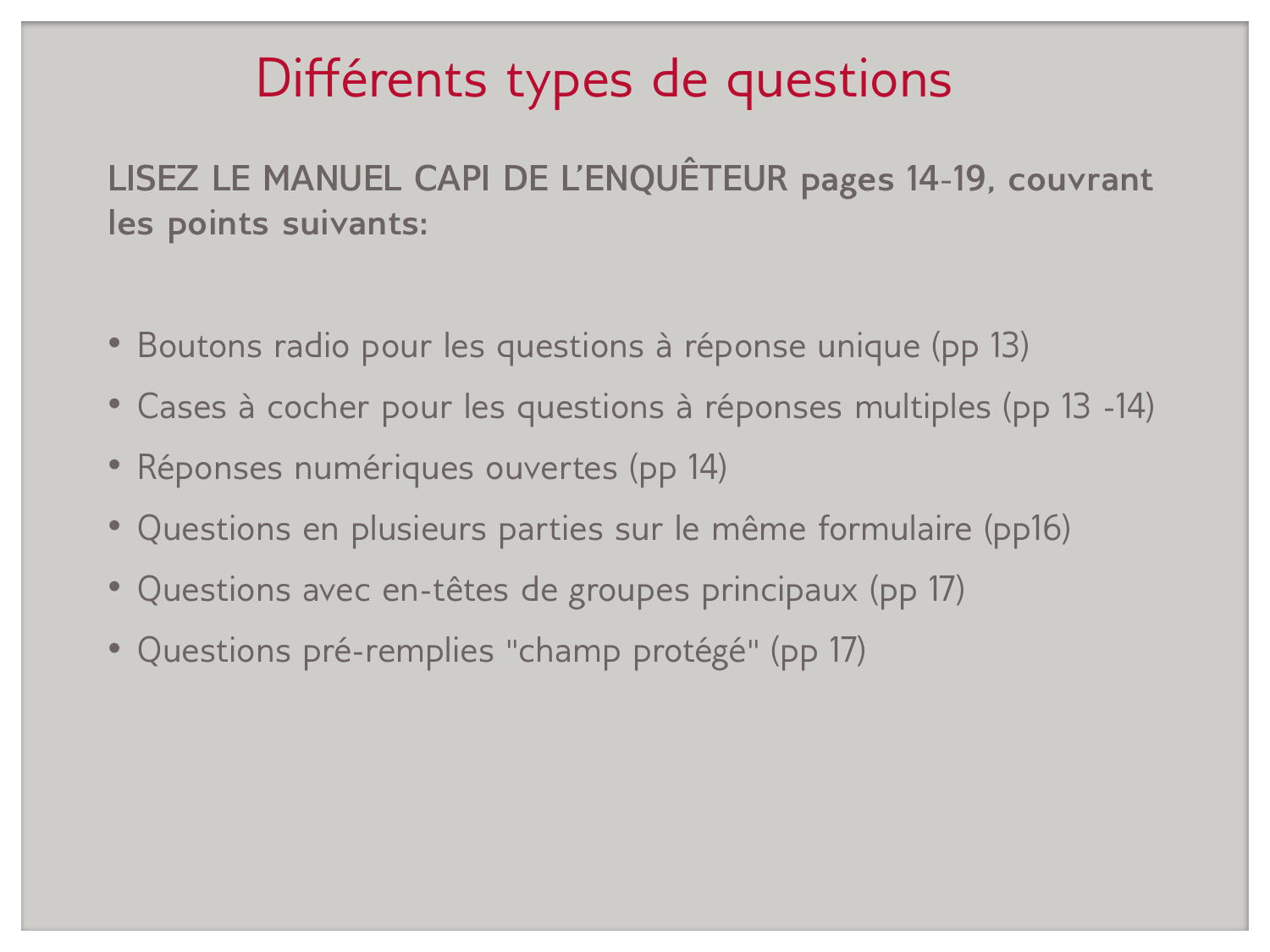

# Différents types de questions
LISEZ LE MANUEL CAPI DE L’ENQUÊTEUR pages 14-19, couvrant les points suivants:

Boutons radio pour les questions à réponse unique (pp 13)
Cases à cocher pour les questions à réponses multiples (pp 13 -14)
Réponses numériques ouvertes (pp 14)
Questions en plusieurs parties sur le même formulaire (pp16)
Questions avec en-têtes de groupes principaux (pp 17)
Questions pré-remplies "champ protégé" (pp 17)